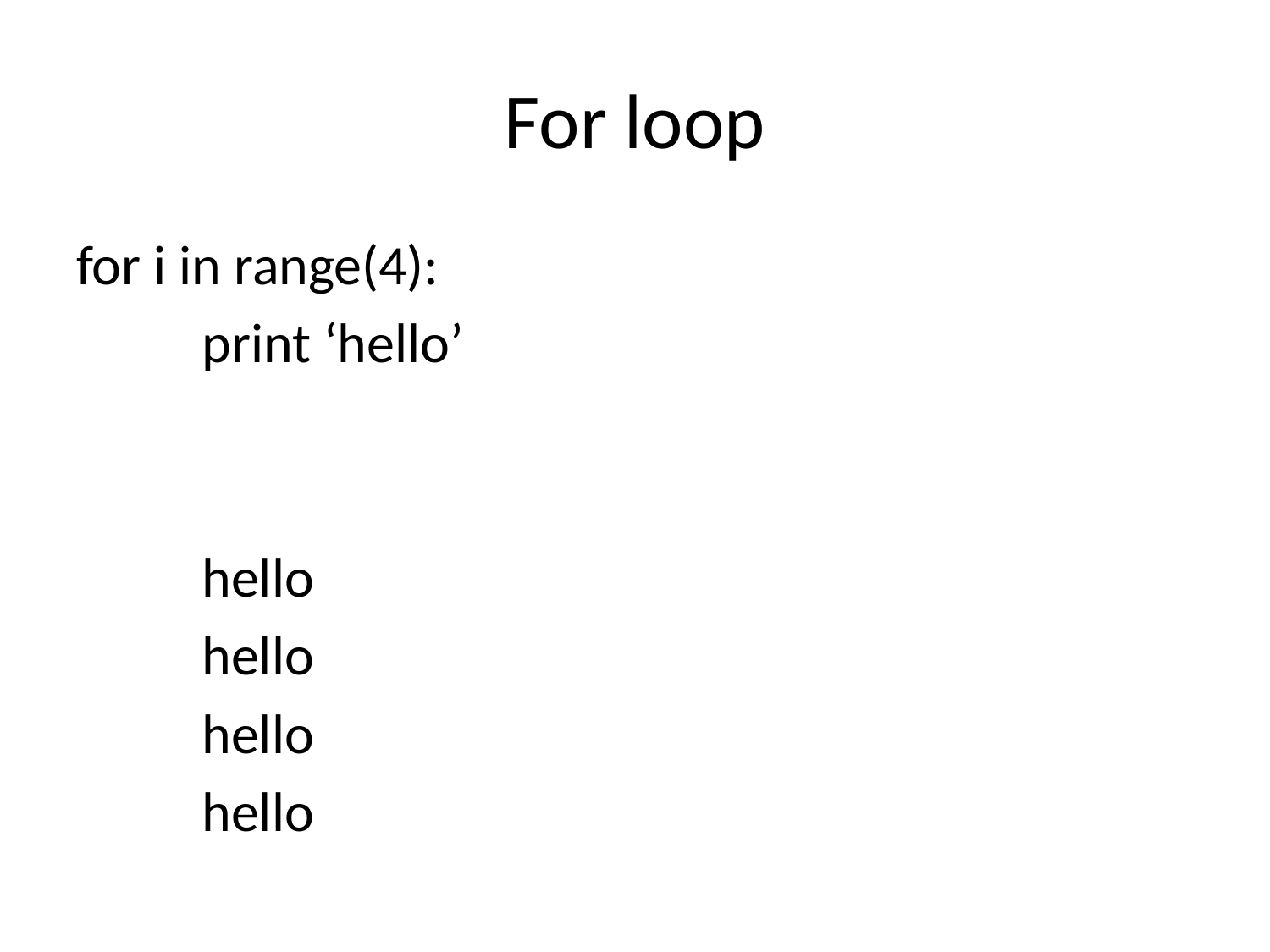

# For loop
for i in range(4):
	print ‘hello’

	hello
	hello
	hello
	hello